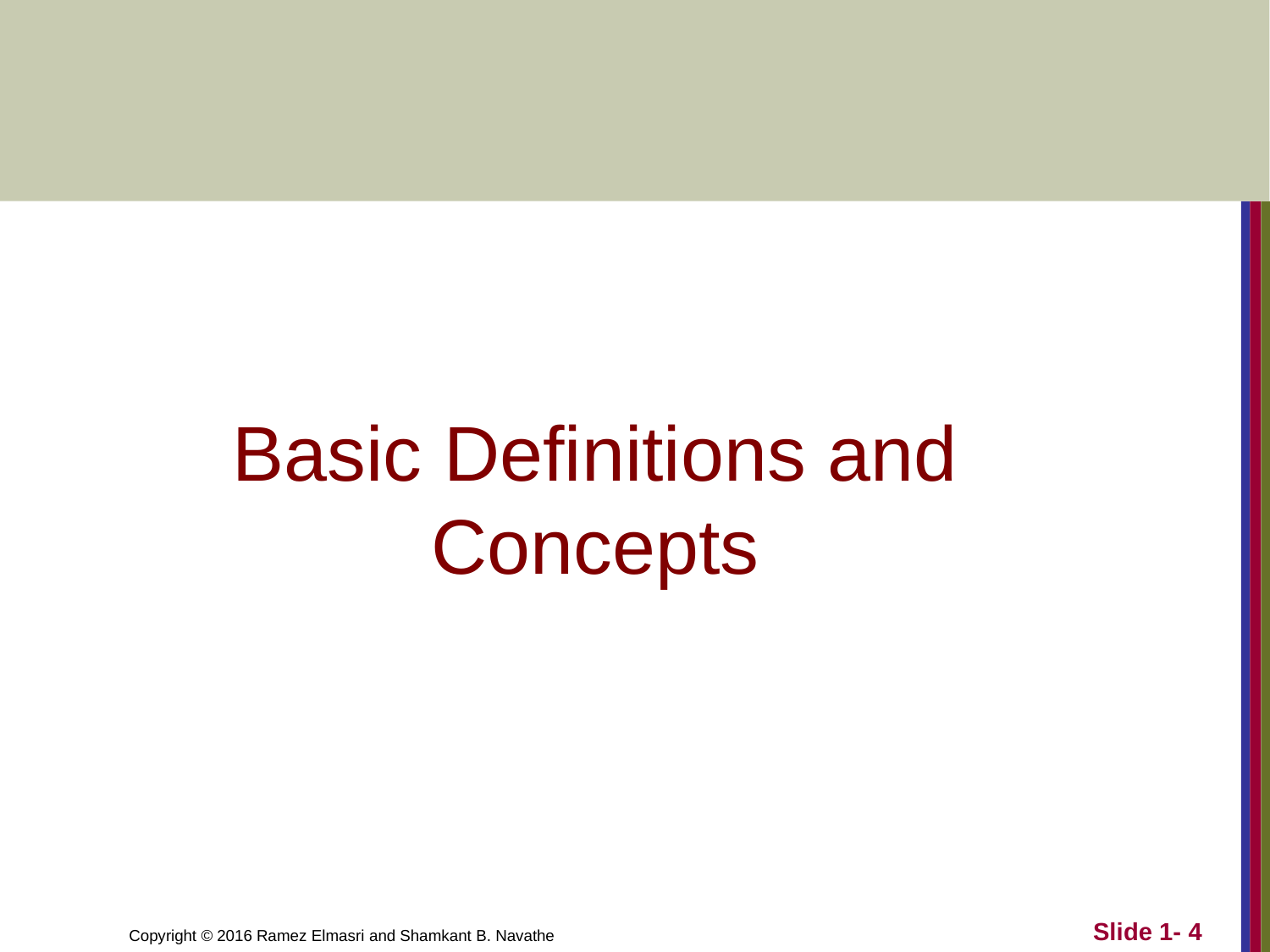

# Basic Definitions and Concepts
Slide 1- 4
Copyright © 2016 Ramez Elmasri and Shamkant B. Navathe